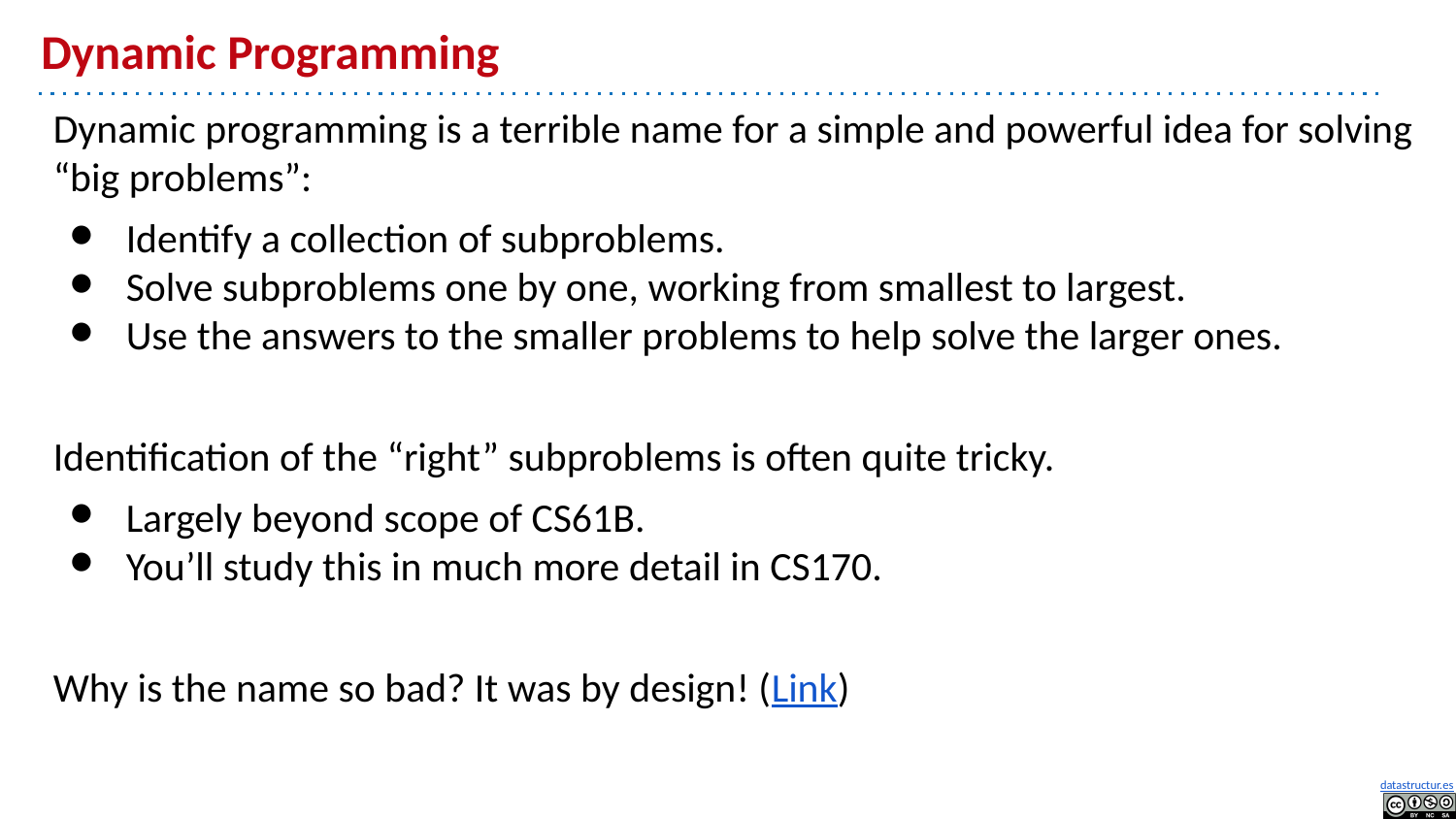

# Dynamic Programming
Dynamic programming is a terrible name for a simple and powerful idea for solving “big problems”:
Identify a collection of subproblems.
Solve subproblems one by one, working from smallest to largest.
Use the answers to the smaller problems to help solve the larger ones.

Identification of the “right” subproblems is often quite tricky.
Largely beyond scope of CS61B.
You’ll study this in much more detail in CS170.

Why is the name so bad? It was by design! (Link)